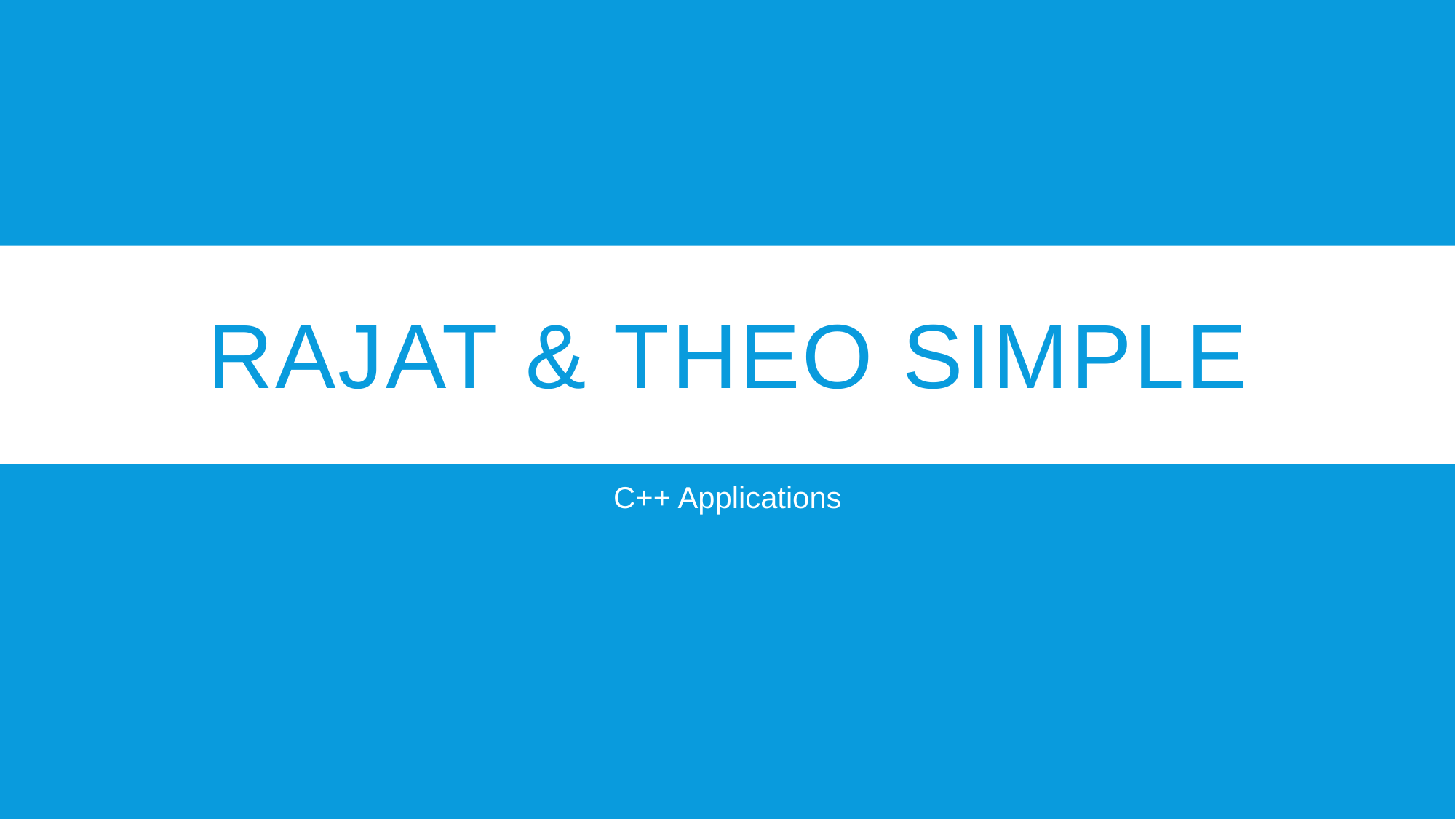

# Rajat & Theo Simple
C++ Applications